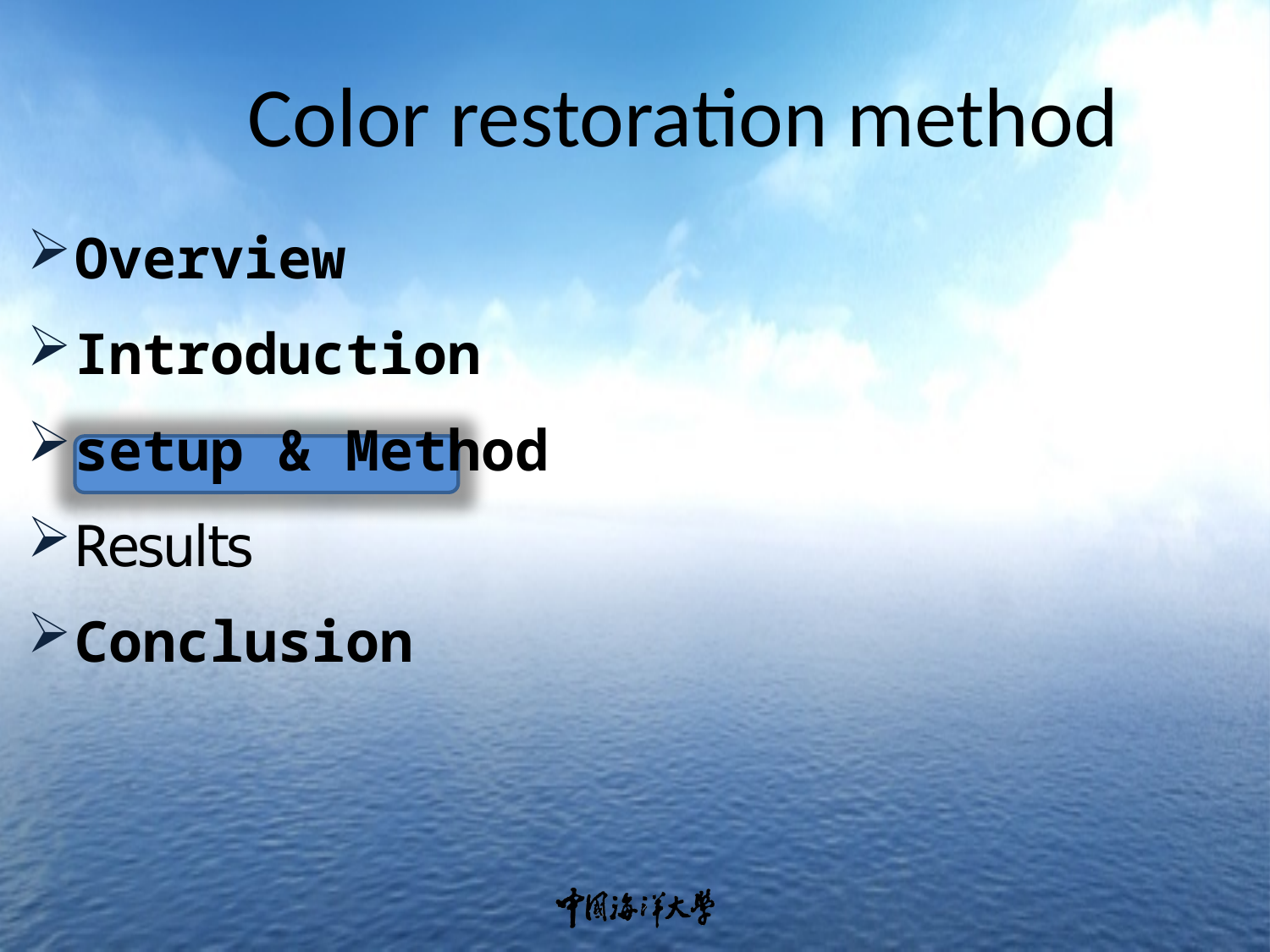

Color restoration method
Overview
Introduction
setup & Method
Results
Conclusion